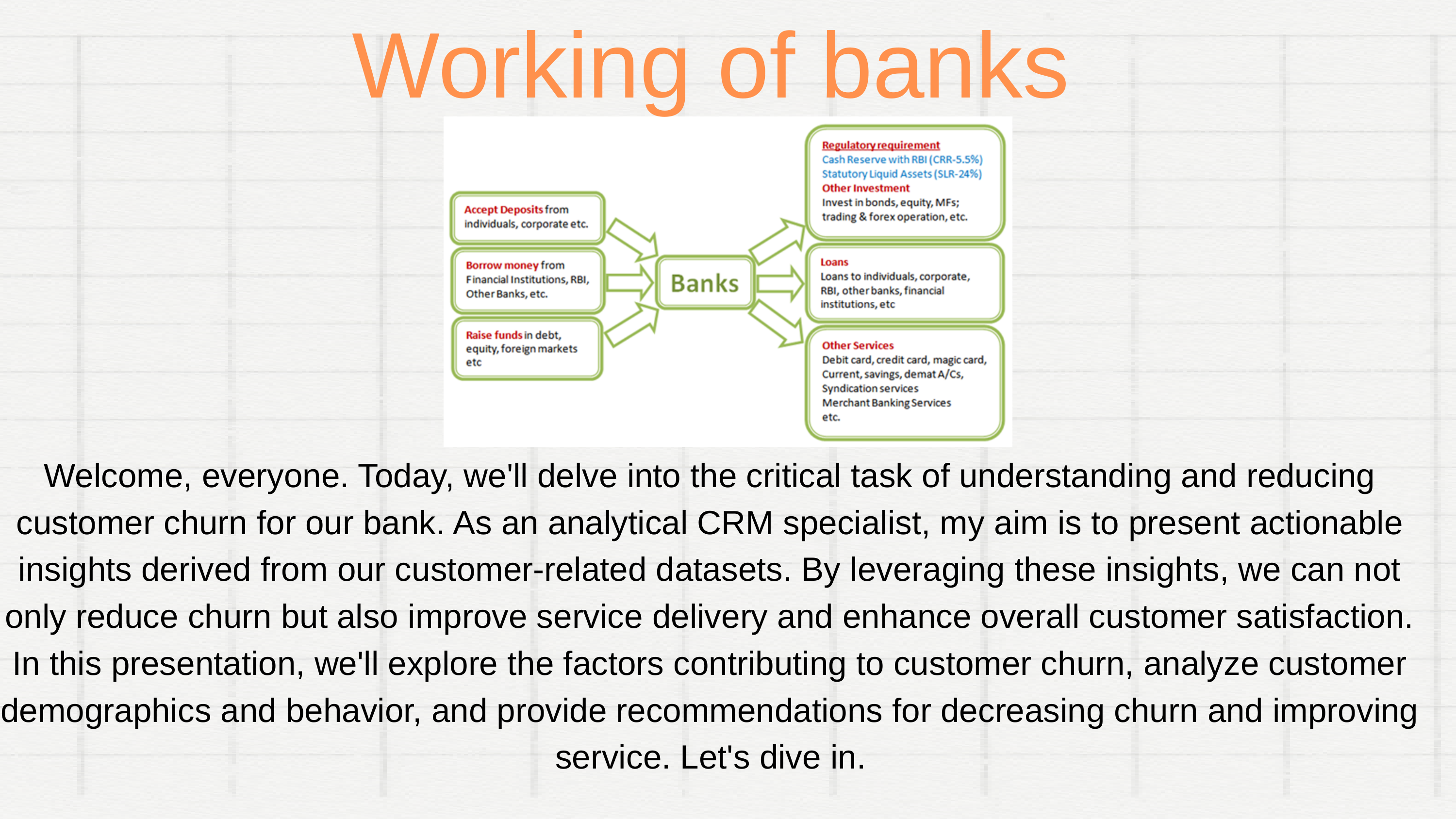

Working of banks

Welcome, everyone. Today, we'll delve into the critical task of understanding and reducing customer churn for our bank. As an analytical CRM specialist, my aim is to present actionable insights derived from our customer-related datasets. By leveraging these insights, we can not only reduce churn but also improve service delivery and enhance overall customer satisfaction.
In this presentation, we'll explore the factors contributing to customer churn, analyze customer demographics and behavior, and provide recommendations for decreasing churn and improving service. Let's dive in.